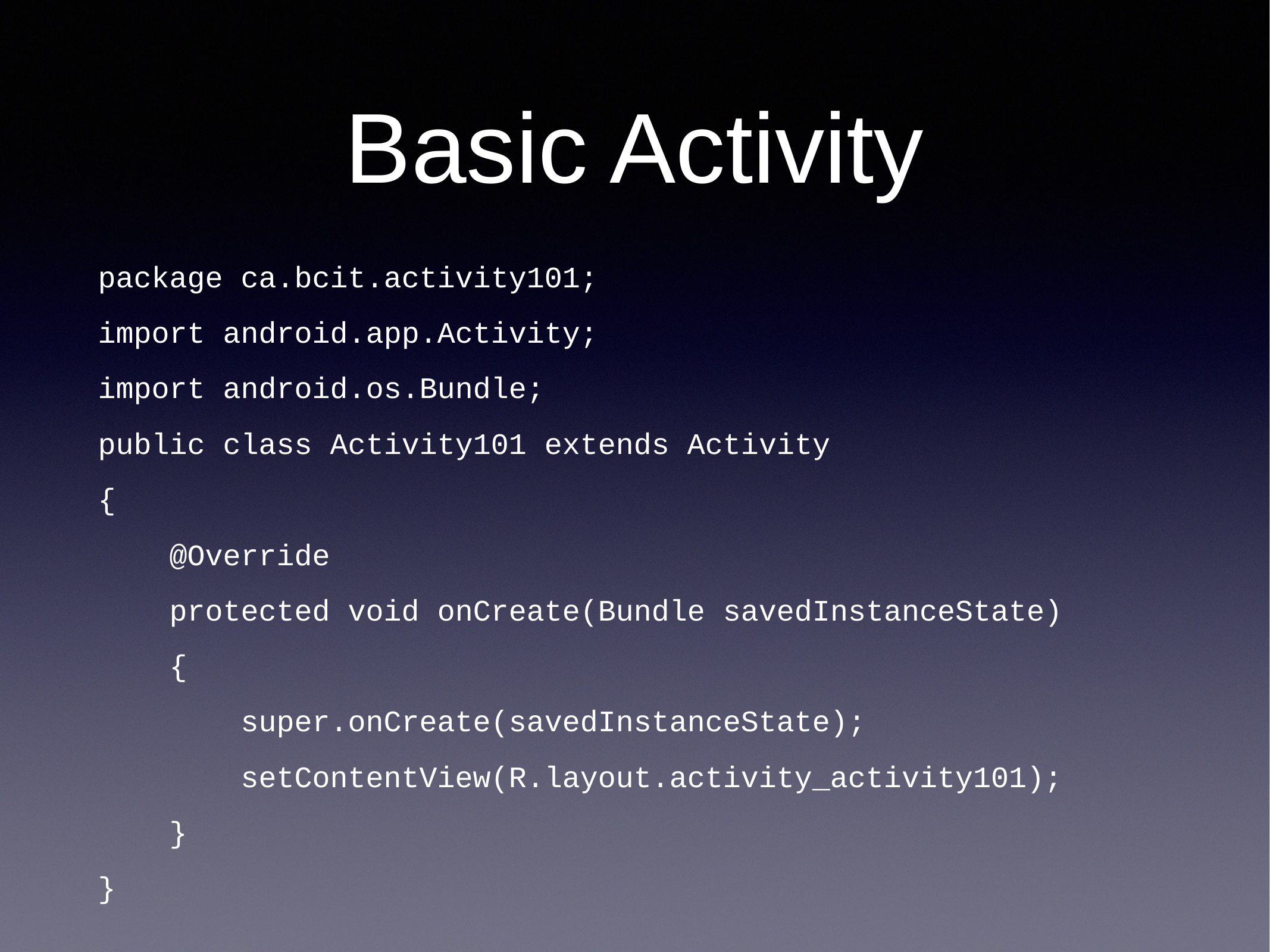

# Basic Activity
package ca.bcit.activity101;
import android.app.Activity;
import android.os.Bundle;
public class Activity101 extends Activity
{
    @Override
    protected void onCreate(Bundle savedInstanceState)
    {
        super.onCreate(savedInstanceState);
        setContentView(R.layout.activity_activity101);
    }
}